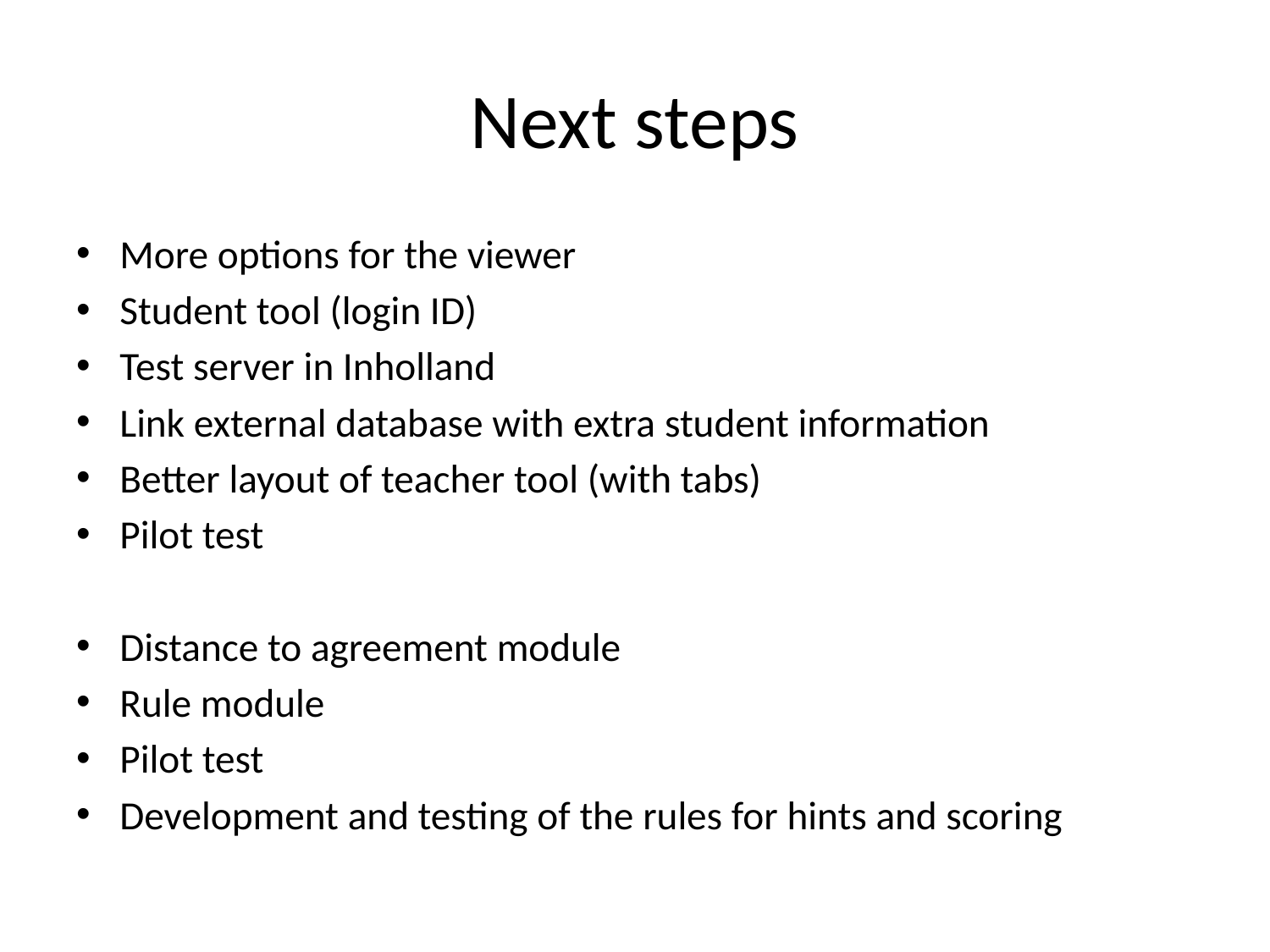

# Next steps
More options for the viewer
Student tool (login ID)
Test server in Inholland
Link external database with extra student information
Better layout of teacher tool (with tabs)
Pilot test

Distance to agreement module
Rule module
Pilot test
Development and testing of the rules for hints and scoring